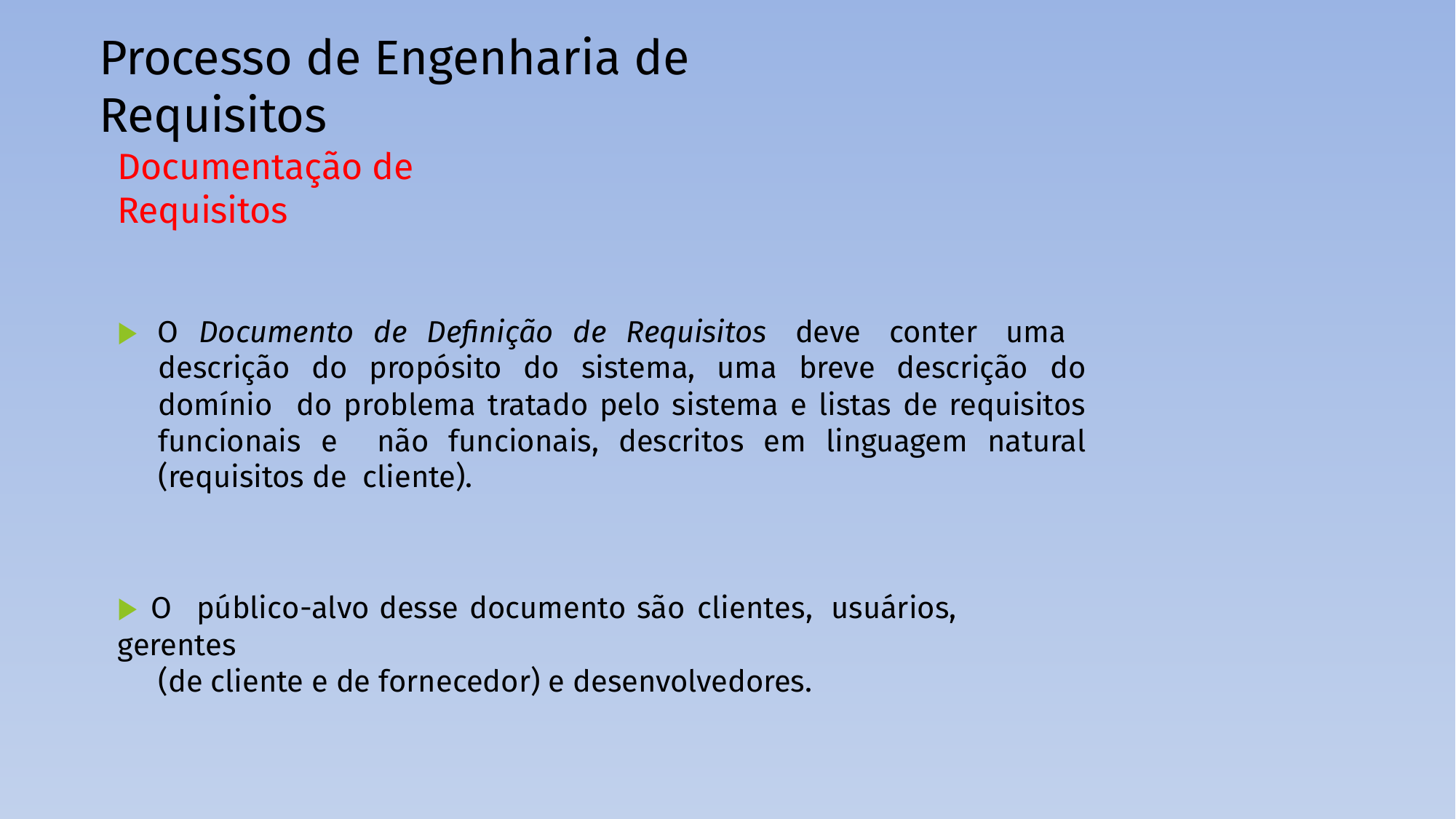

# Processo de Engenharia de Requisitos
Documentação de Requisitos
▶ O Documento de Definição de Requisitos deve conter uma  descrição do propósito do sistema, uma breve descrição do domínio  do problema tratado pelo sistema e listas de requisitos funcionais e  não funcionais, descritos em linguagem natural (requisitos de  cliente).
▶ O	público-alvo	desse	documento	são	clientes,	usuários,	gerentes
(de cliente e de fornecedor) e desenvolvedores.